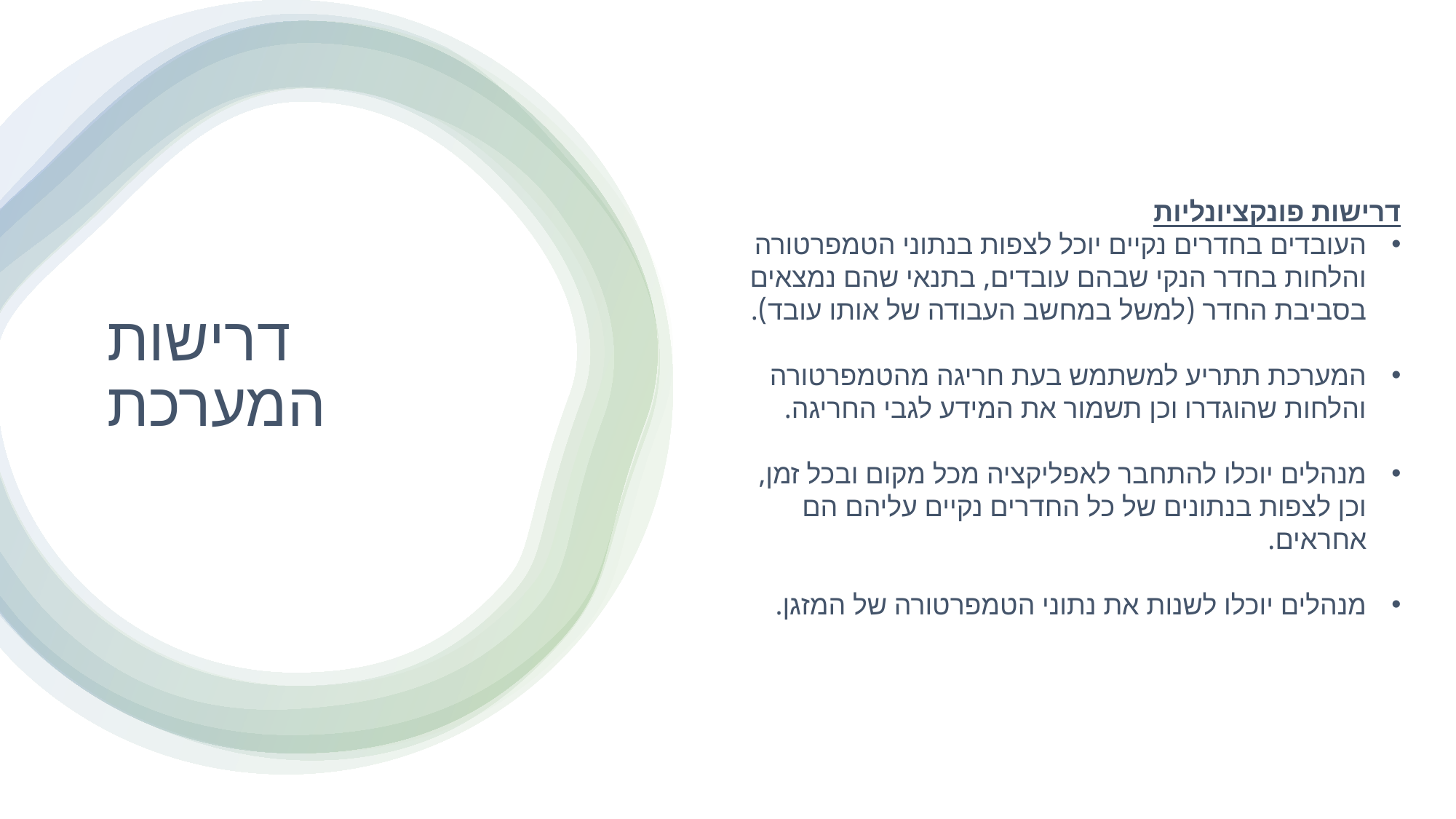

דרישות פונקציונליות
העובדים בחדרים נקיים יוכל לצפות בנתוני הטמפרטורה והלחות בחדר הנקי שבהם עובדים, בתנאי שהם נמצאים בסביבת החדר (למשל במחשב העבודה של אותו עובד).

המערכת תתריע למשתמש בעת חריגה מהטמפרטורה והלחות שהוגדרו וכן תשמור את המידע לגבי החריגה.

מנהלים יוכלו להתחבר לאפליקציה מכל מקום ובכל זמן, וכן לצפות בנתונים של כל החדרים נקיים עליהם הם אחראים.

מנהלים יוכלו לשנות את נתוני הטמפרטורה של המזגן.

# דרישות המערכת